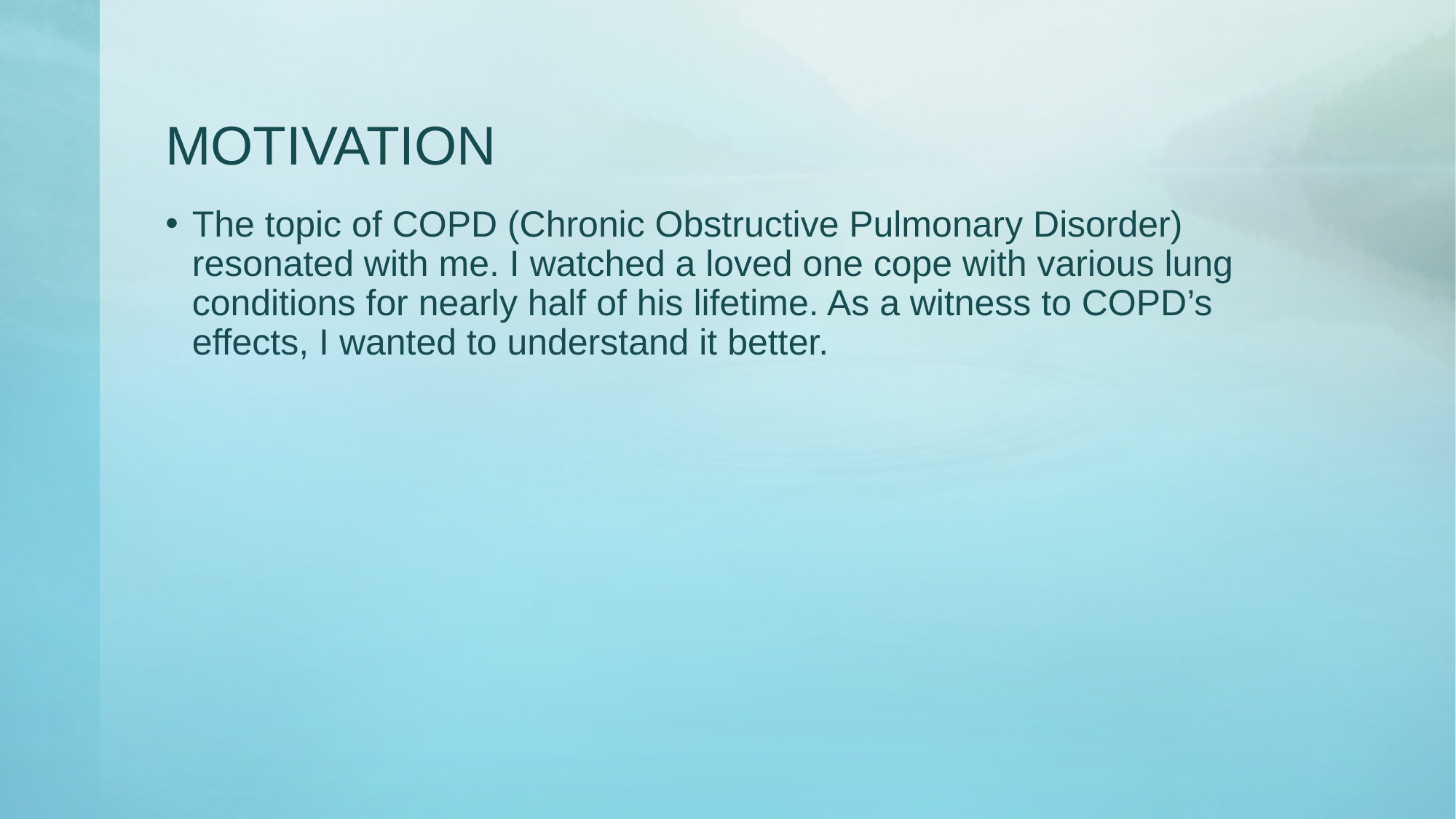

# MOTIVATION
The topic of COPD (Chronic Obstructive Pulmonary Disorder) resonated with me. I watched a loved one cope with various lung conditions for nearly half of his lifetime. As a witness to COPD’s effects, I wanted to understand it better.